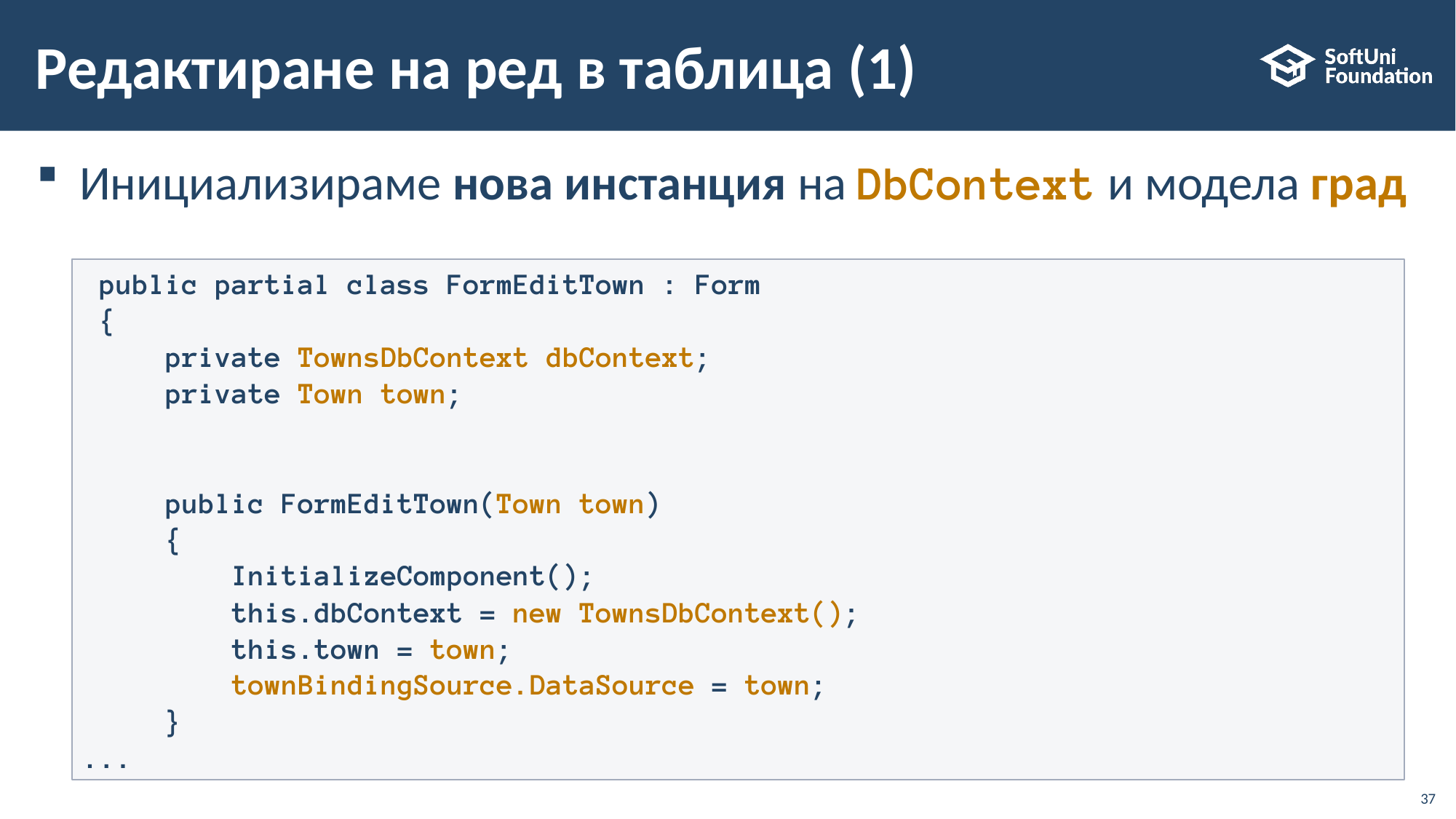

# Редактиране на ред в таблица (1)

Инициализираме нова инстанция на DbContext и модела град
 public partial class FormEditTown : Form
 {
     private TownsDbContext dbContext;
     private Town town;

     public FormEditTown(Town town)
     {
         InitializeComponent();
         this.dbContext = new TownsDbContext();
         this.town = town;
         townBindingSource.DataSource = town;
     }
...
37